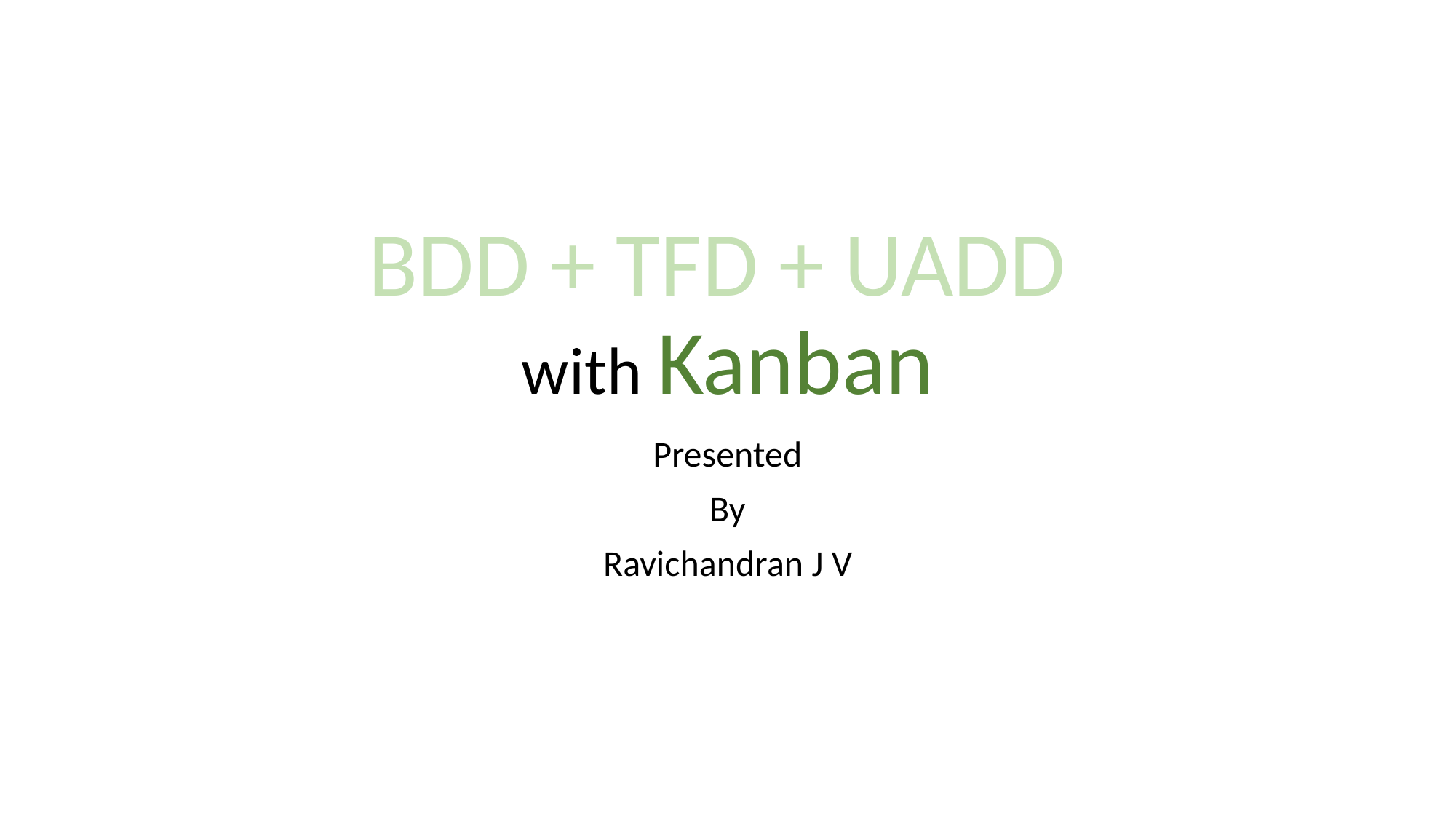

# BDD + TFD + UADD with Kanban
Presented
By
Ravichandran J V